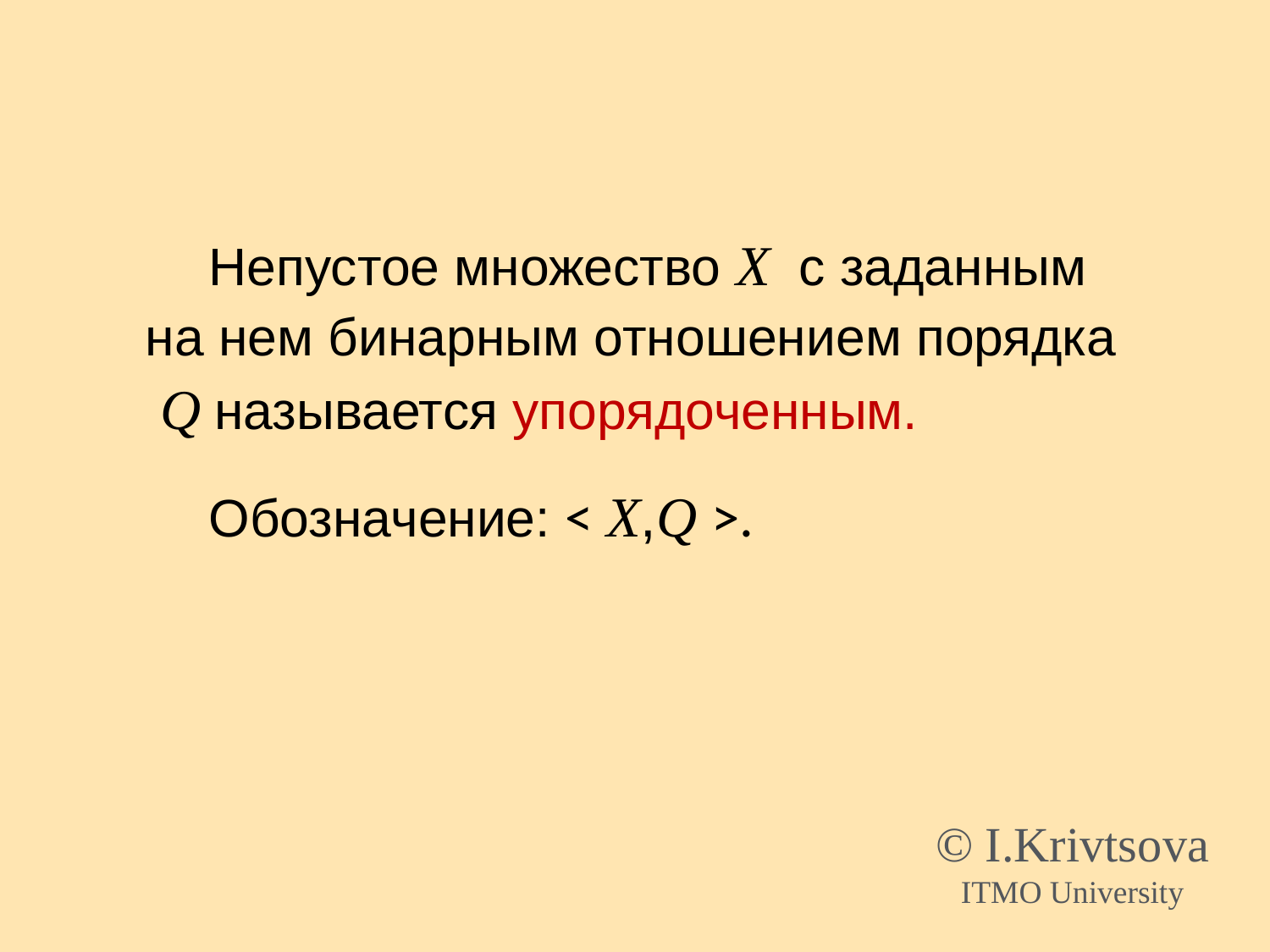

Непустое множество X  с заданным на нем бинарным отношением порядка  Q называется упорядоченным.

Обозначение: < X,Q >.